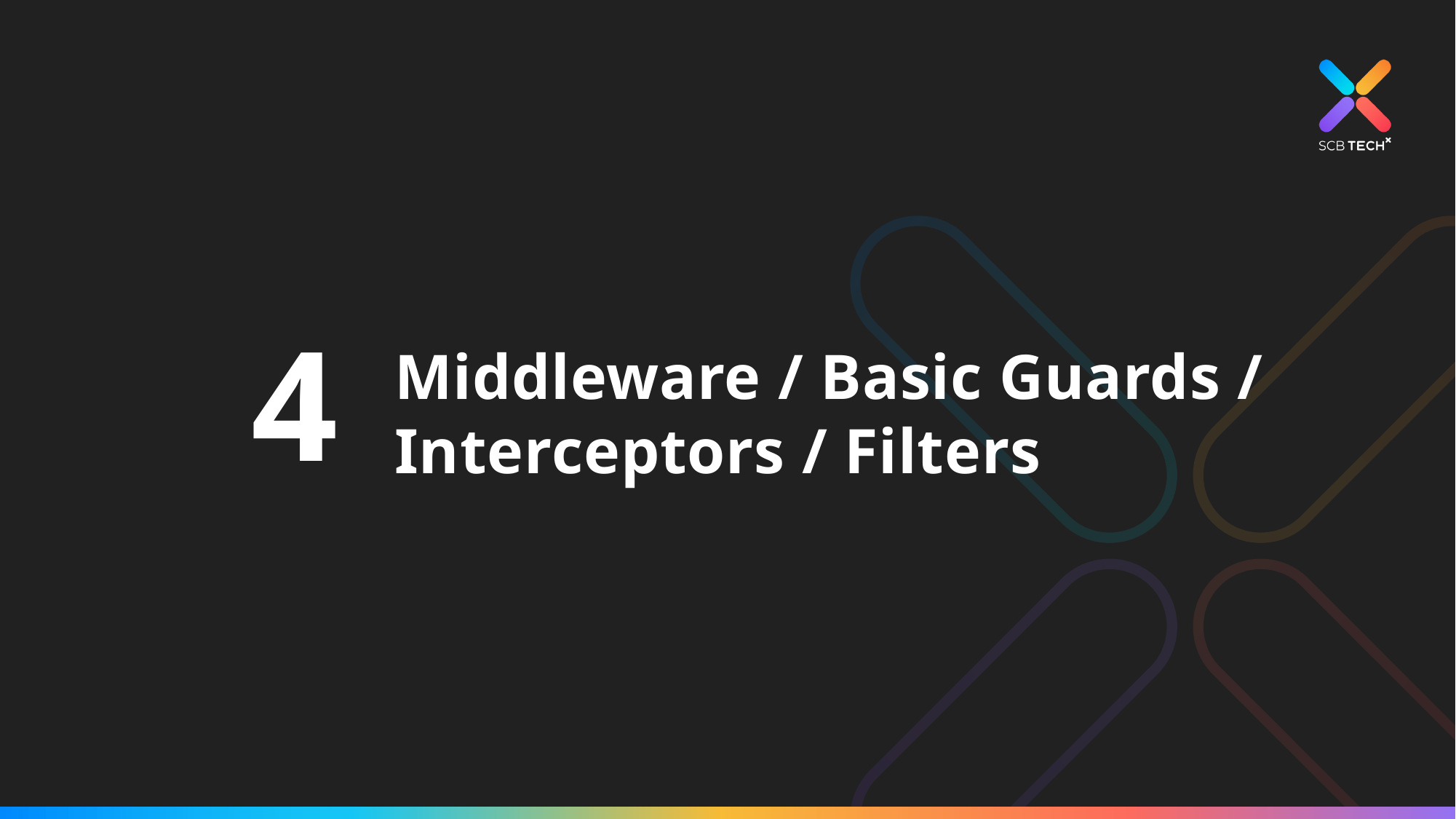

4
# Middleware / Basic Guards / Interceptors / Filters